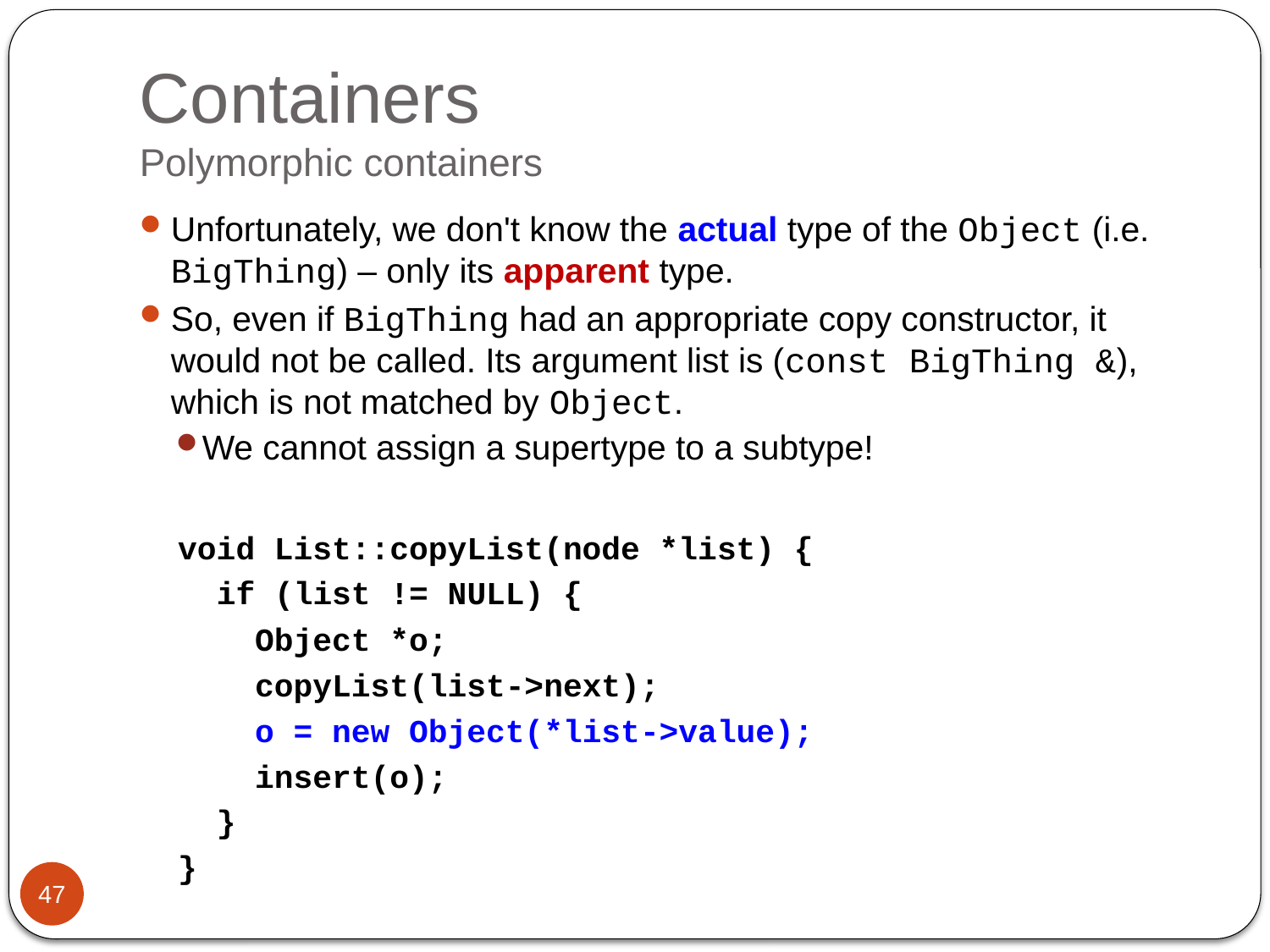

# Containers Polymorphic containers
Unfortunately, we don't know the actual type of the Object (i.e. BigThing) – only its apparent type.
So, even if BigThing had an appropriate copy constructor, it would not be called. Its argument list is (const BigThing &), which is not matched by Object.
We cannot assign a supertype to a subtype!

  void List::copyList(node *list) {
    if (list != NULL) {
      Object *o;
      copyList(list->next);
      o = new Object(*list->value);
      insert(o);
    }
  }
47